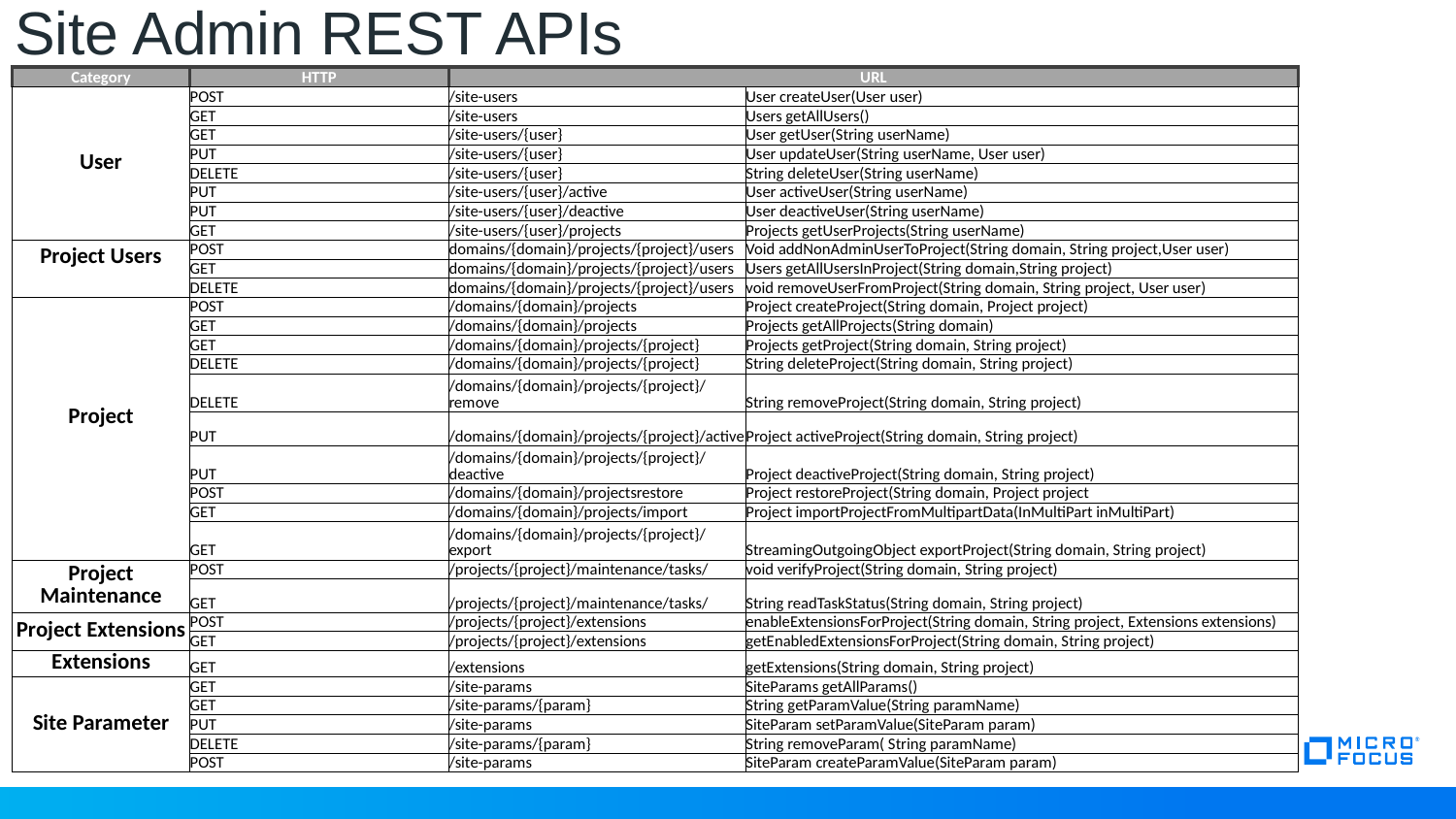

# Site Admin REST APIs
| Category | HTTP | URL |  |
| --- | --- | --- | --- |
| User | POST | /site-users | User createUser(User user) |
|  | GET | /site-users | Users getAllUsers() |
|  | GET | /site-users/{user} | User getUser(String userName) |
|  | PUT | /site-users/{user} | User updateUser(String userName, User user) |
|  | DELETE | /site-users/{user} | String deleteUser(String userName) |
|  | PUT | /site-users/{user}/active | User activeUser(String userName) |
|  | PUT | /site-users/{user}/deactive | User deactiveUser(String userName) |
|  | GET | /site-users/{user}/projects | Projects getUserProjects(String userName) |
| Project Users | POST | domains/{domain}/projects/{project}/users | Void addNonAdminUserToProject(String domain, String project,User user) |
|  | GET | domains/{domain}/projects/{project}/users | Users getAllUsersInProject(String domain,String project) |
|  | DELETE | domains/{domain}/projects/{project}/users | void removeUserFromProject(String domain, String project, User user) |
| Project | POST | /domains/{domain}/projects | Project createProject(String domain, Project project) |
|  | GET | /domains/{domain}/projects | Projects getAllProjects(String domain) |
|  | GET | /domains/{domain}/projects/{project} | Projects getProject(String domain, String project) |
|  | DELETE | /domains/{domain}/projects/{project} | String deleteProject(String domain, String project) |
|  | DELETE | /domains/{domain}/projects/{project}/remove | String removeProject(String domain, String project) |
|  | PUT | /domains/{domain}/projects/{project}/active | Project activeProject(String domain, String project) |
|  | PUT | /domains/{domain}/projects/{project}/deactive | Project deactiveProject(String domain, String project) |
|  | POST | /domains/{domain}/projectsrestore | Project restoreProject(String domain, Project project |
|  | GET | /domains/{domain}/projects/import | Project importProjectFromMultipartData(InMultiPart inMultiPart) |
|  | GET | /domains/{domain}/projects/{project}/export | StreamingOutgoingObject exportProject(String domain, String project) |
| Project Maintenance | POST | /projects/{project}/maintenance/tasks/ | void verifyProject(String domain, String project) |
|  | GET | /projects/{project}/maintenance/tasks/ | String readTaskStatus(String domain, String project) |
| Project Extensions | POST | /projects/{project}/extensions | enableExtensionsForProject(String domain, String project, Extensions extensions) |
|  | GET | /projects/{project}/extensions | getEnabledExtensionsForProject(String domain, String project) |
| Extensions | GET | /extensions | getExtensions(String domain, String project) |
| Site Parameter | GET | /site-params | SiteParams getAllParams() |
|  | GET | /site-params/{param} | String getParamValue(String paramName) |
|  | PUT | /site-params | SiteParam setParamValue(SiteParam param) |
|  | DELETE | /site-params/{param} | String removeParam( String paramName) |
|  | POST | /site-params | SiteParam createParamValue(SiteParam param) |